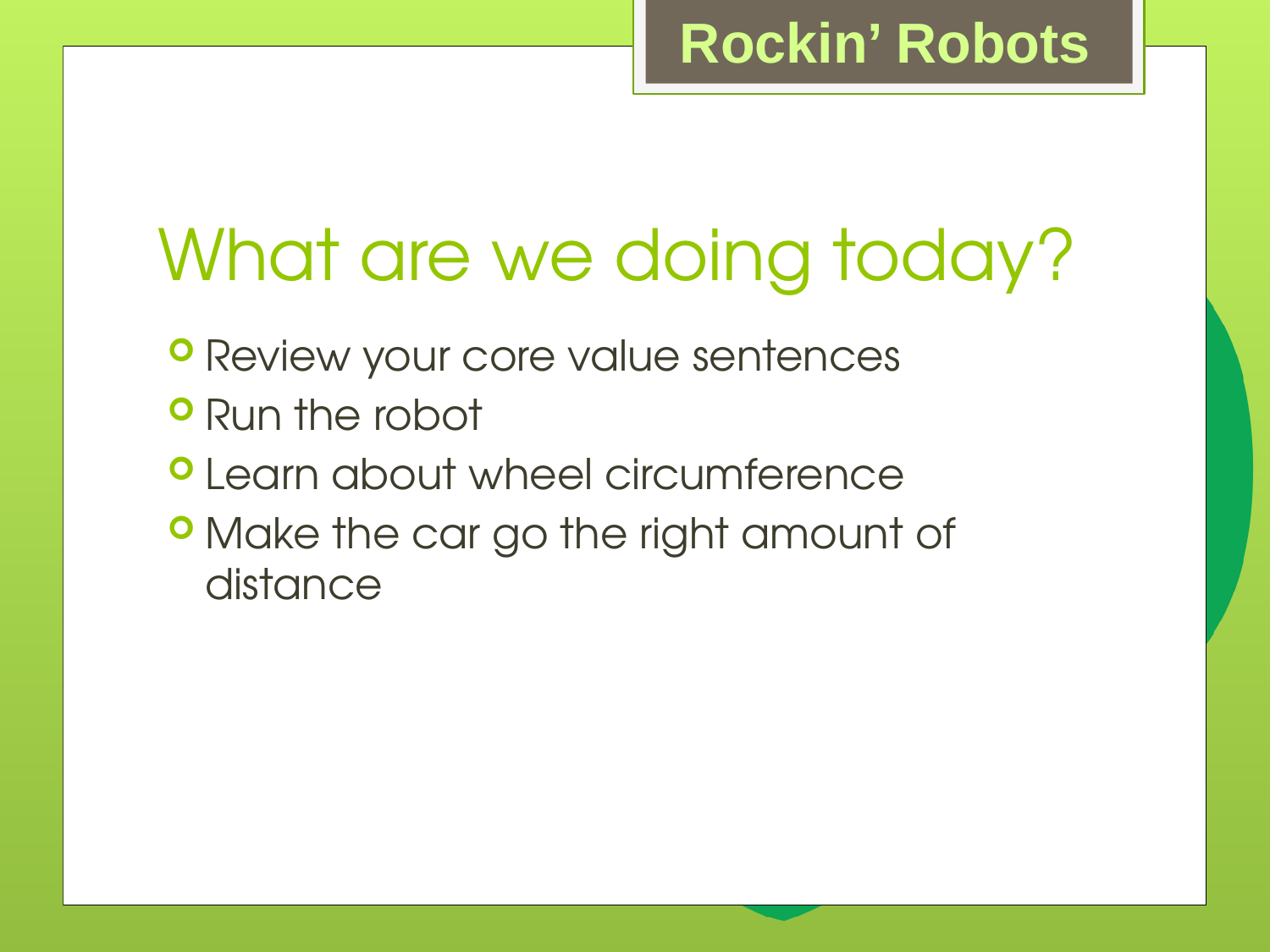

# What are we doing today?
Review your core value sentences
Run the robot
Learn about wheel circumference
Make the car go the right amount of distance